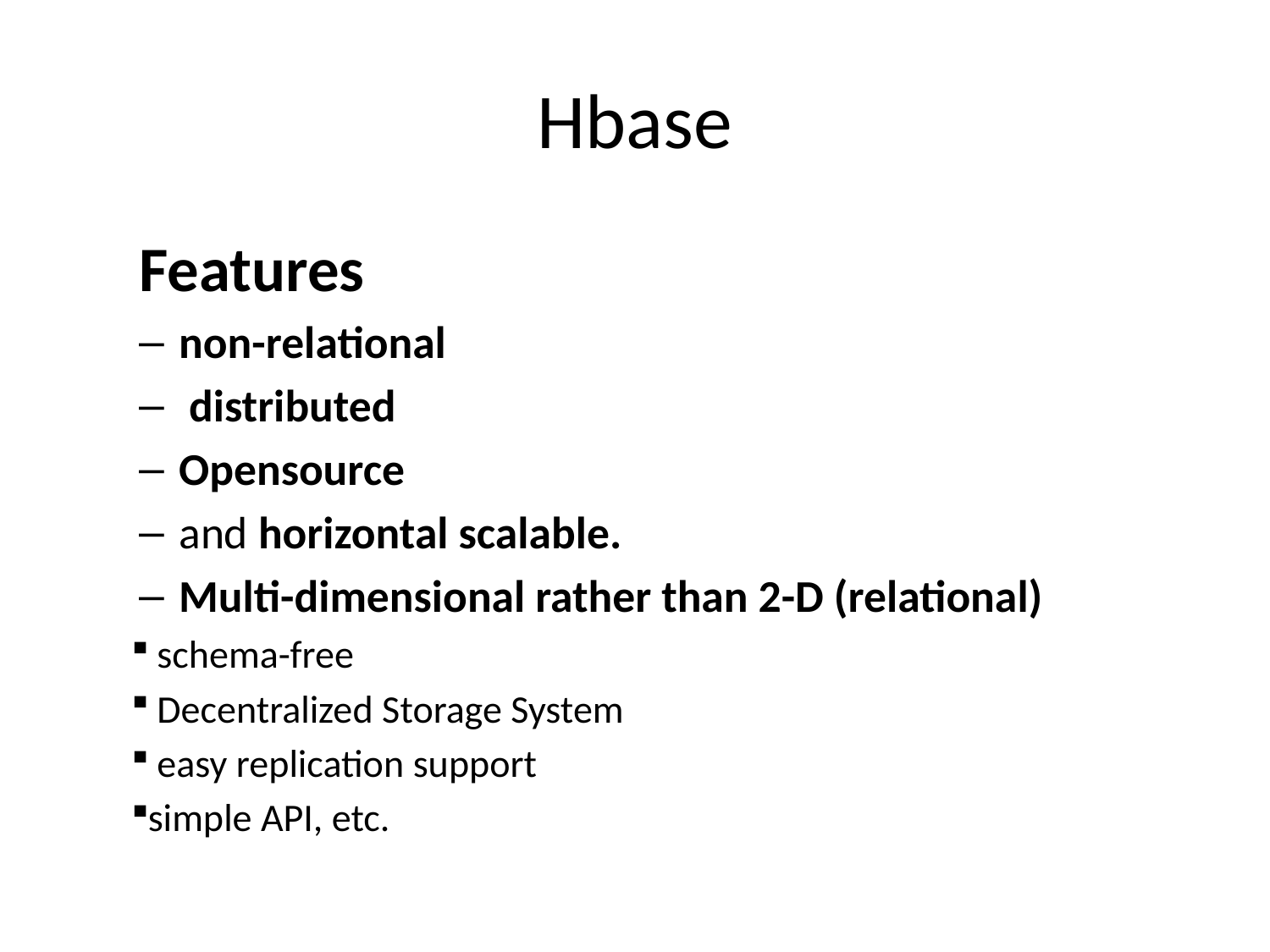

# Hbase
Features
non-relational
 distributed
Opensource
and horizontal scalable.
Multi-dimensional rather than 2-D (relational)
 schema-free
 Decentralized Storage System
 easy replication support
simple API, etc.